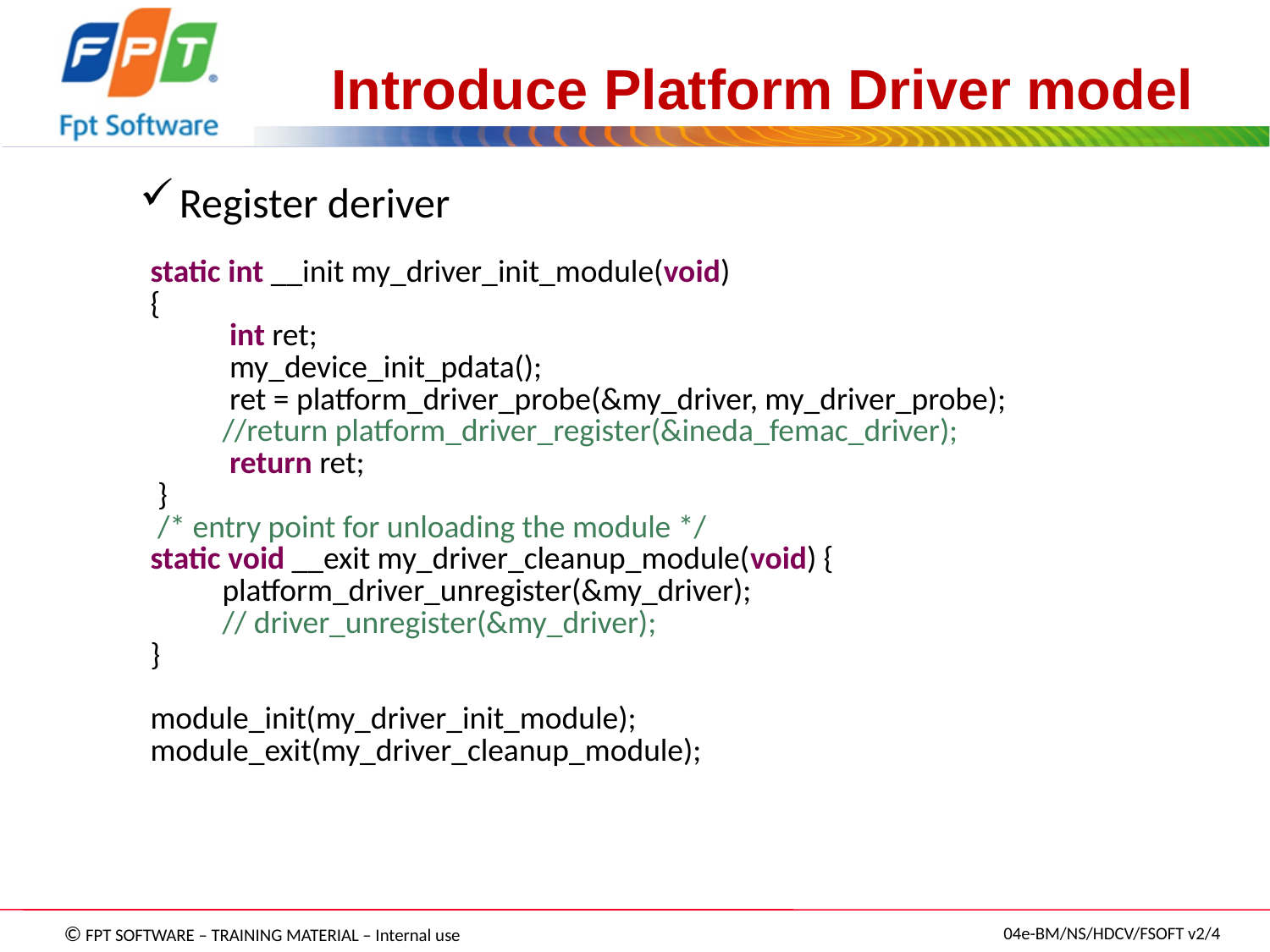

# Introduce Platform Driver model
Register deriver

| static int \_\_init my\_driver\_init\_module(void) { int ret; my\_device\_init\_pdata(); ret = platform\_driver\_probe(&my\_driver, my\_driver\_probe); //return platform\_driver\_register(&ineda\_femac\_driver); return ret; } /\* entry point for unloading the module \*/ static void \_\_exit my\_driver\_cleanup\_module(void) { platform\_driver\_unregister(&my\_driver); // driver\_unregister(&my\_driver); } module\_init(my\_driver\_init\_module); module\_exit(my\_driver\_cleanup\_module); |
| --- |
|  |